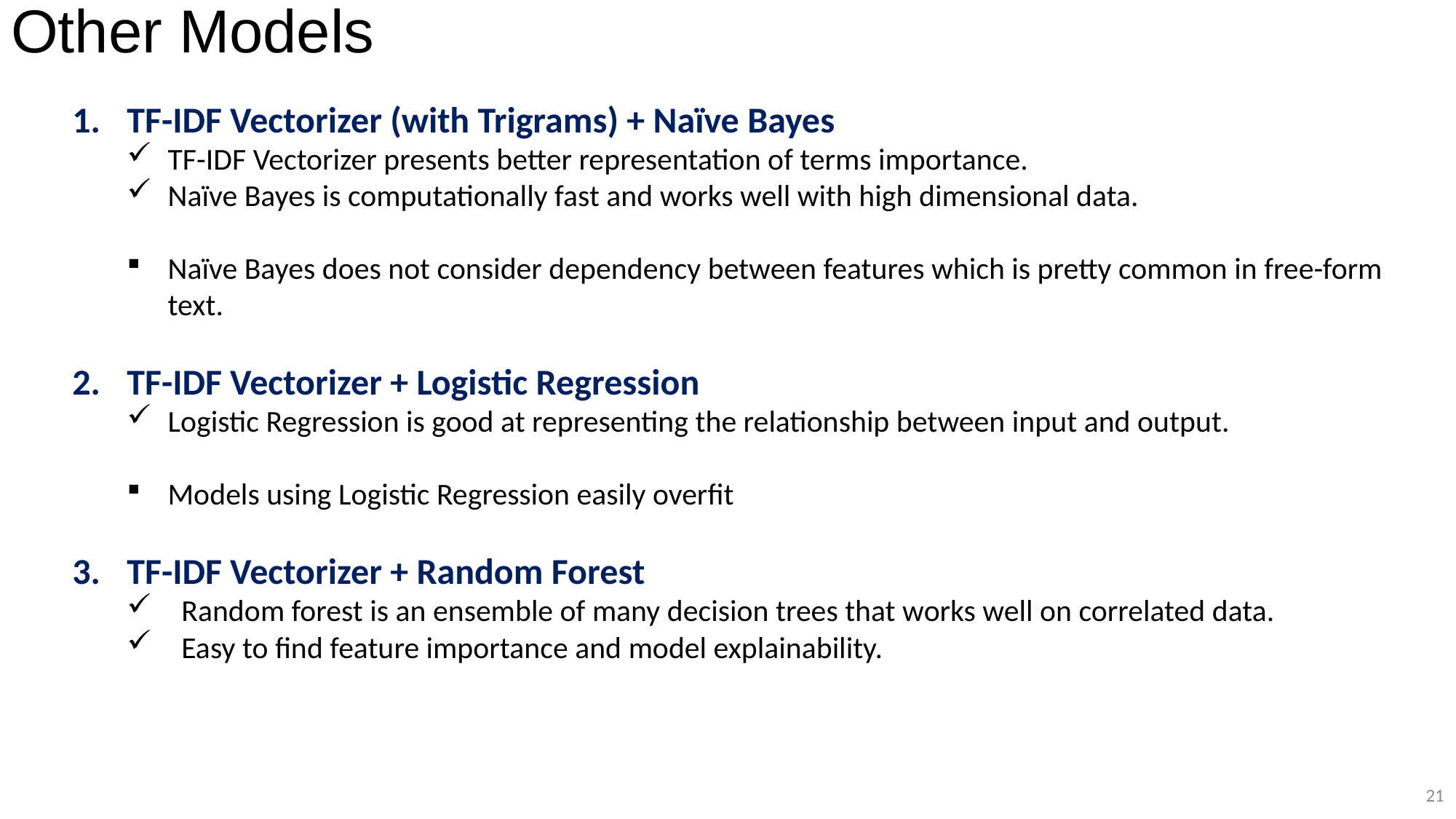

# Other Models
TF-IDF Vectorizer (with Trigrams) + Naïve Bayes
TF-IDF Vectorizer presents better representation of terms importance.
Naïve Bayes is computationally fast and works well with high dimensional data.

Naïve Bayes does not consider dependency between features which is pretty common in free-form text.

TF-IDF Vectorizer + Logistic Regression
Logistic Regression is good at representing the relationship between input and output.

Models using Logistic Regression easily overfit

TF-IDF Vectorizer + Random Forest
Random forest is an ensemble of many decision trees that works well on correlated data.
Easy to find feature importance and model explainability.

21